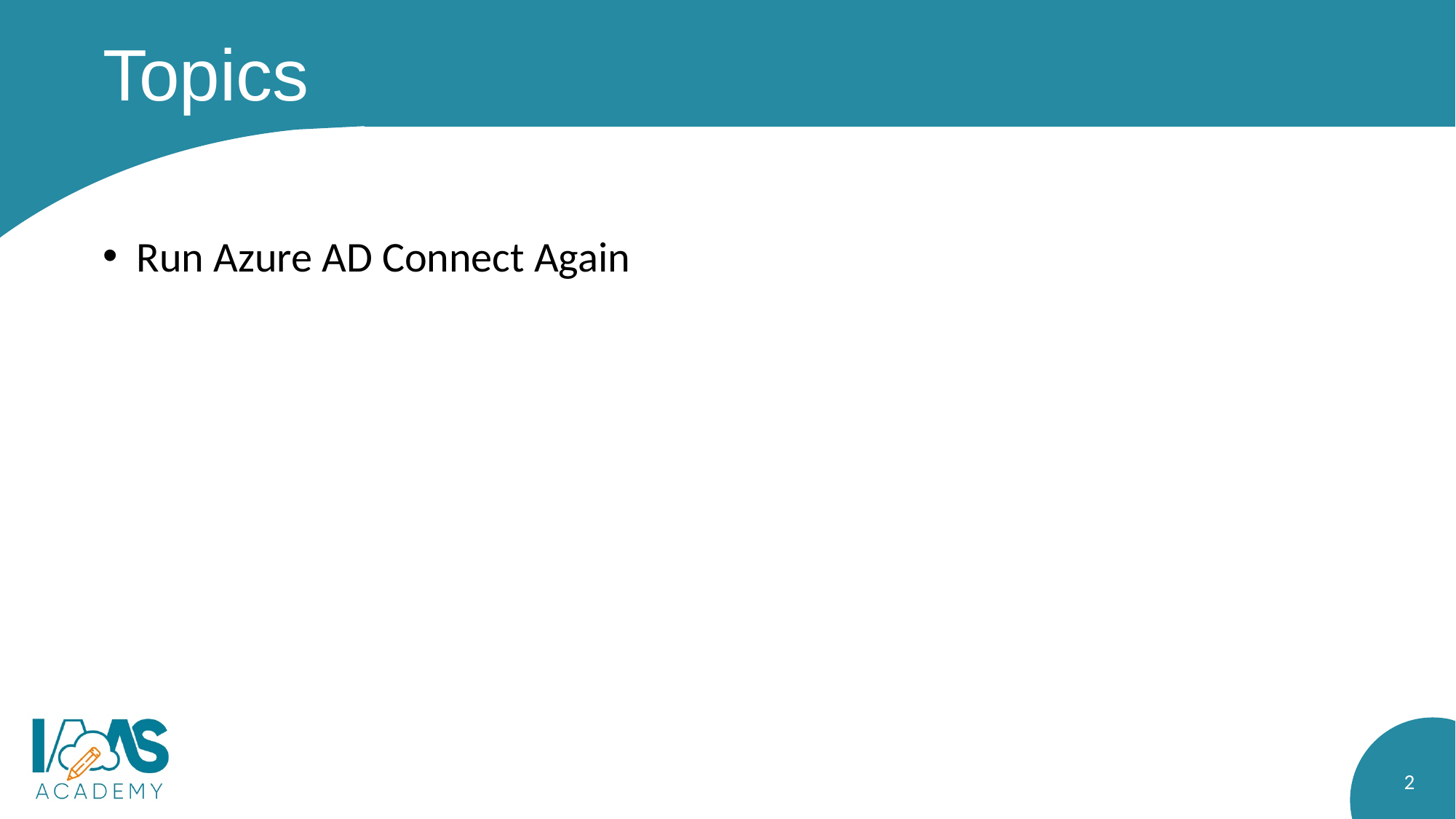

# Topics
Run Azure AD Connect Again

2